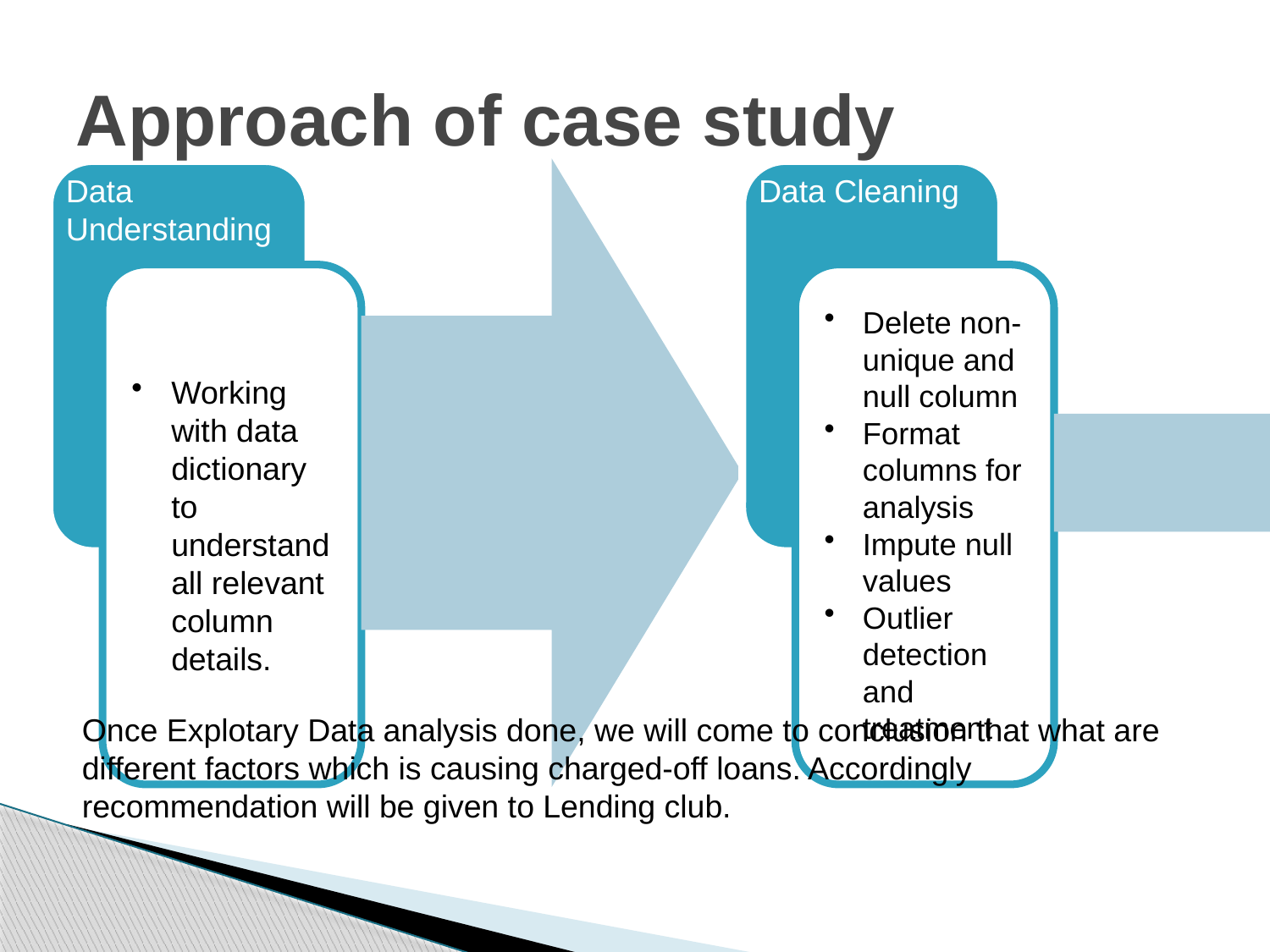

# Approach of case study
Data Understanding
Data Cleaning
Data Analysis
Once Explotary Data analysis done, we will come to conclusion that what are different factors which is causing charged-off loans. Accordingly recommendation will be given to Lending club.